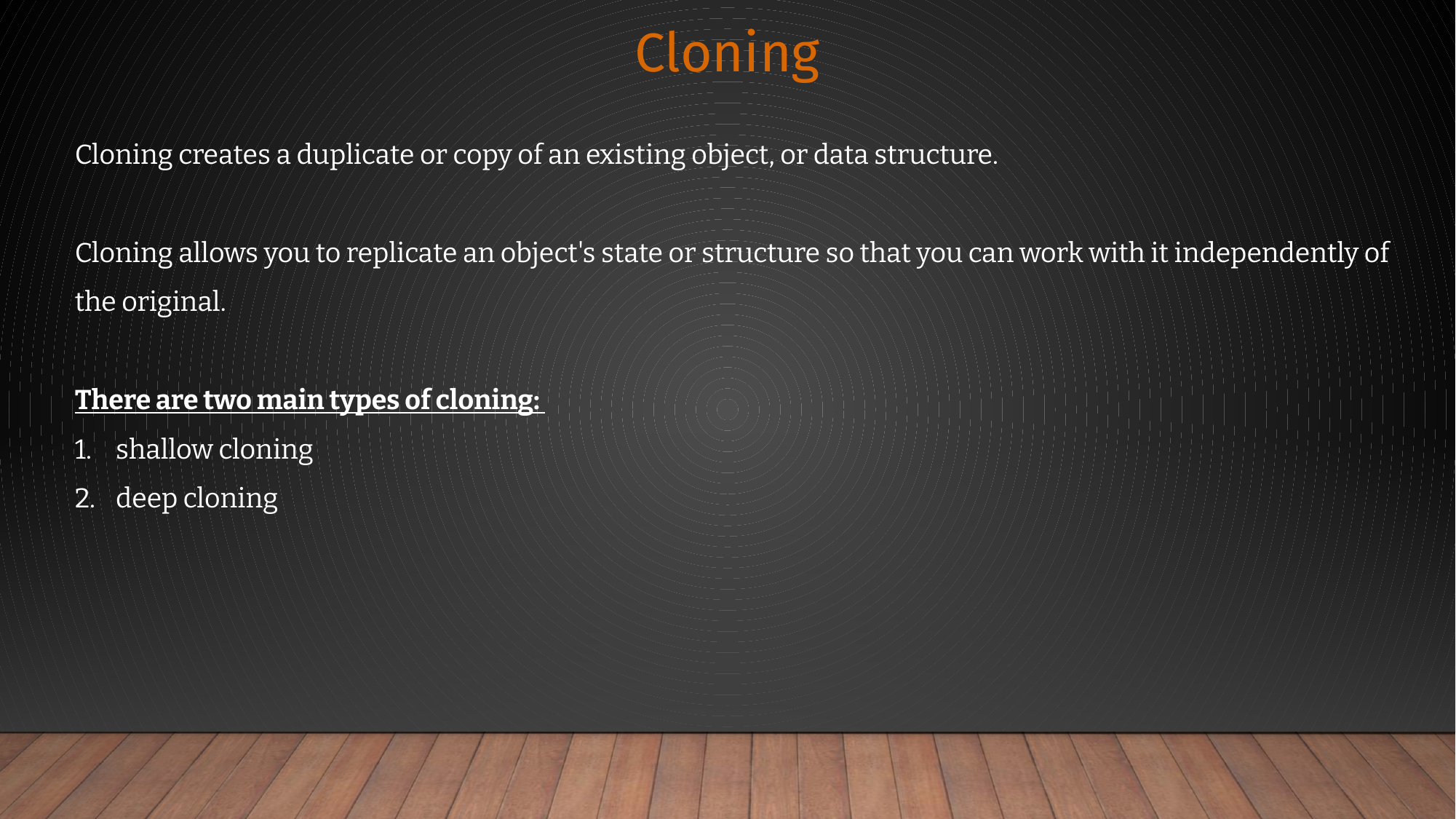

Cloning
Cloning creates a duplicate or copy of an existing object, or data structure.

Cloning allows you to replicate an object's state or structure so that you can work with it independently of the original.

There are two main types of cloning:
shallow cloning
deep cloning